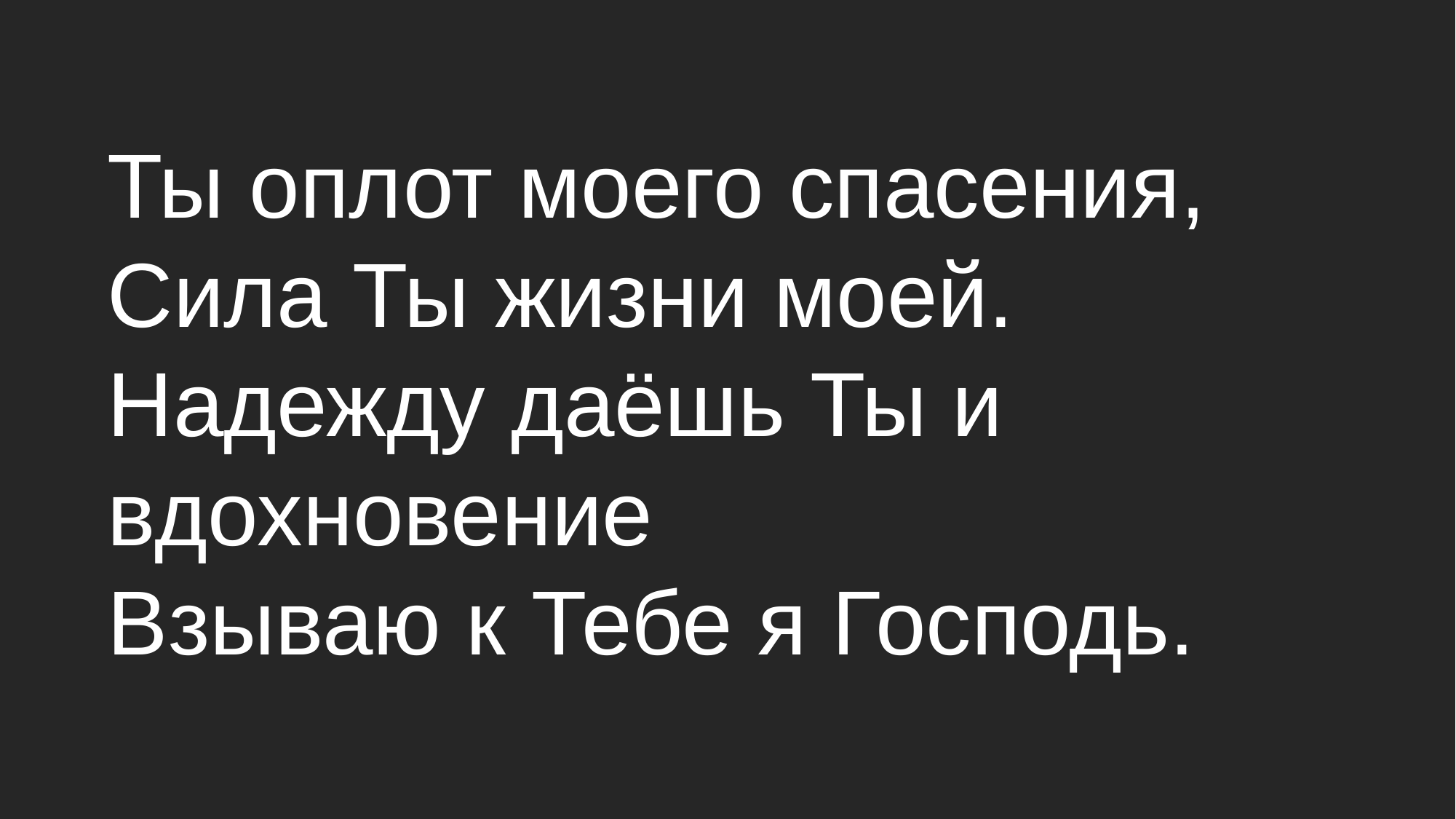

# Ты оплот моего спасения, Сила Ты жизни моей. Надежду даёшь Ты и вдохновение Взываю к Тебе я Господь.